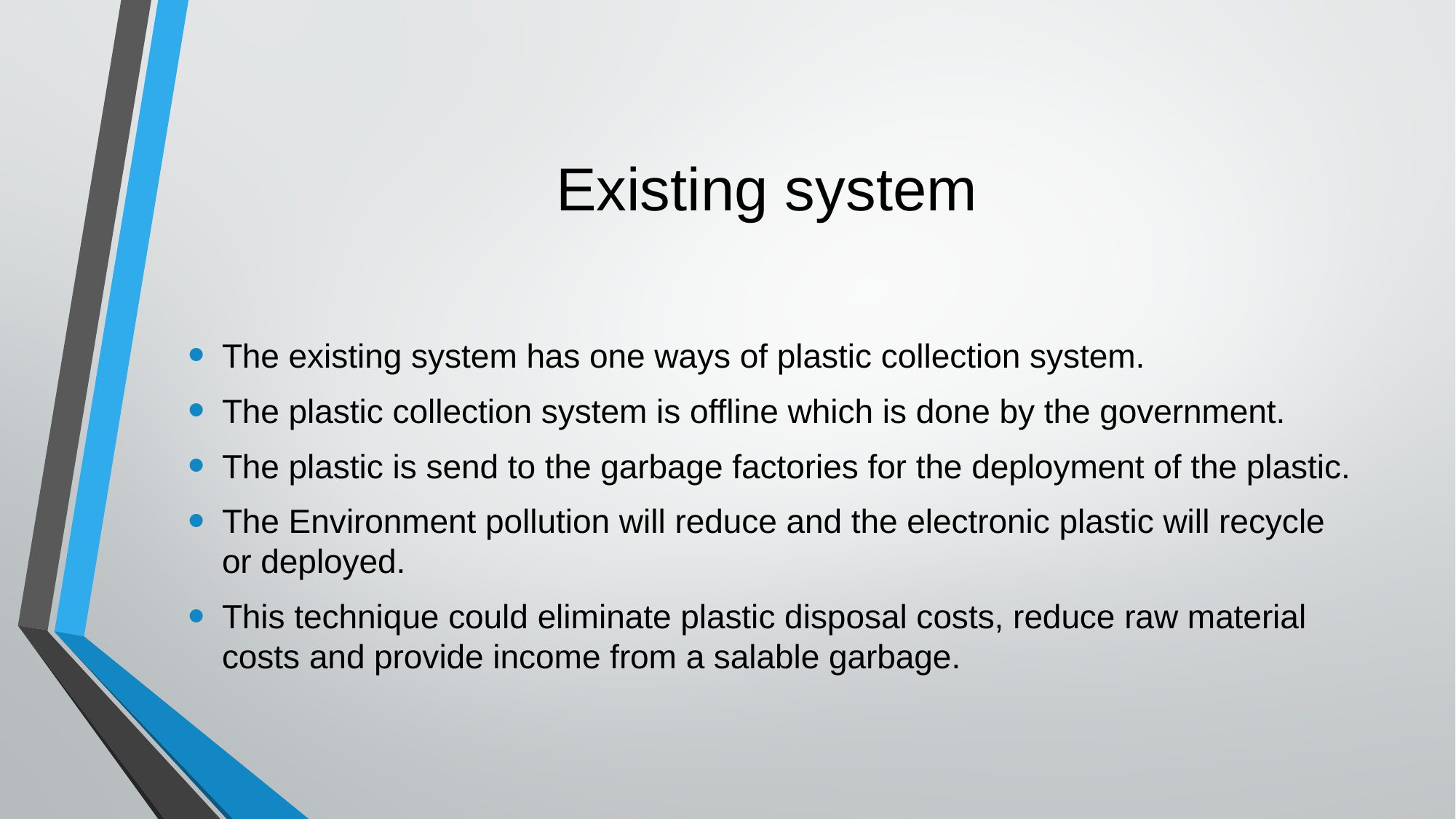

# Existing system
The existing system has one ways of plastic collection system.
The plastic collection system is offline which is done by the government.
The plastic is send to the garbage factories for the deployment of the plastic.
The Environment pollution will reduce and the electronic plastic will recycle or deployed.
This technique could eliminate plastic disposal costs, reduce raw material costs and provide income from a salable garbage.